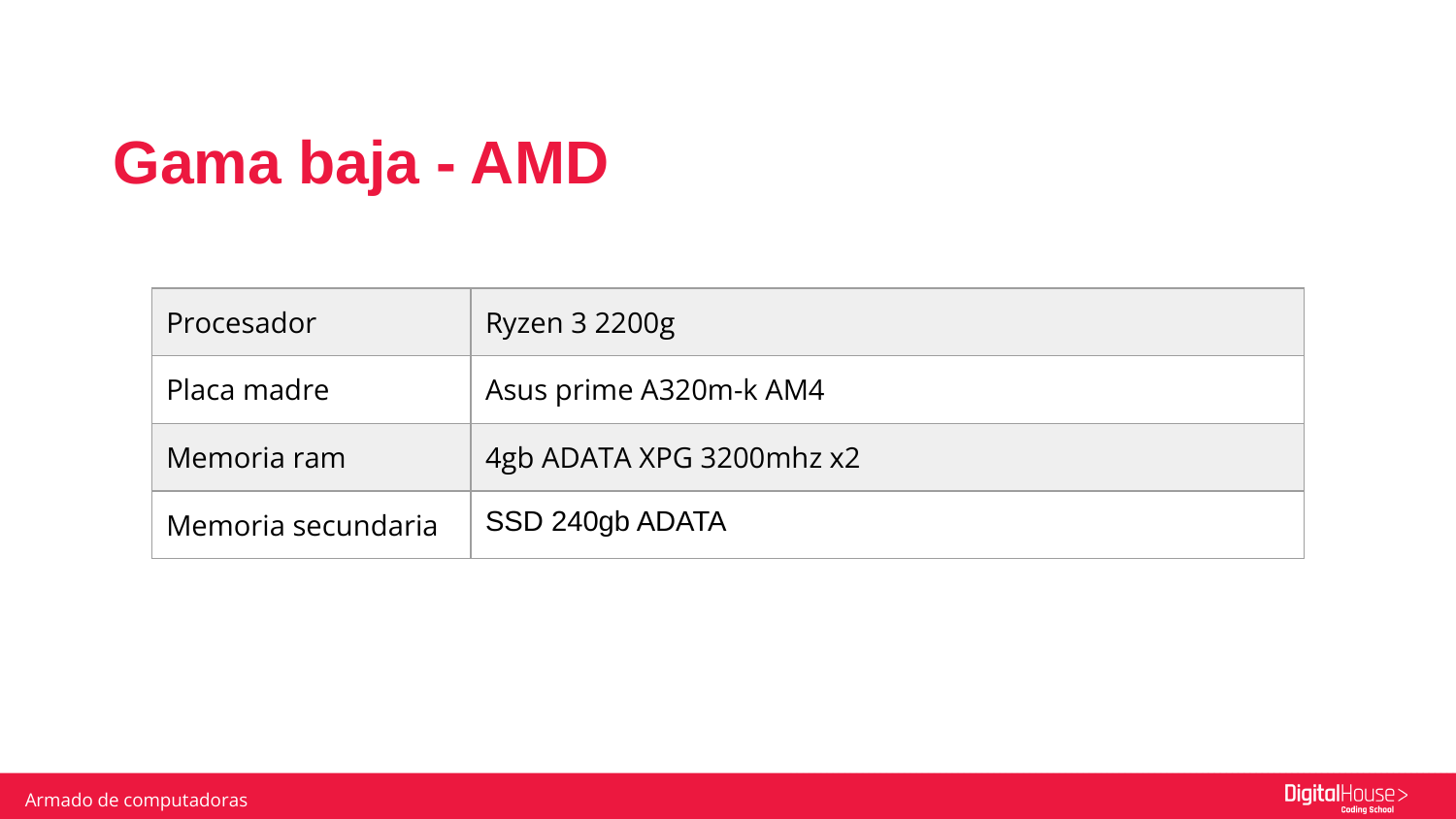

Gama baja - AMD

| Procesador | Ryzen 3 2200g |
| --- | --- |
| Placa madre | Asus prime A320m-k AM4 |
| Memoria ram | 4gb ADATA XPG 3200mhz x2 |
| Memoria secundaria | SSD 240gb ADATA |